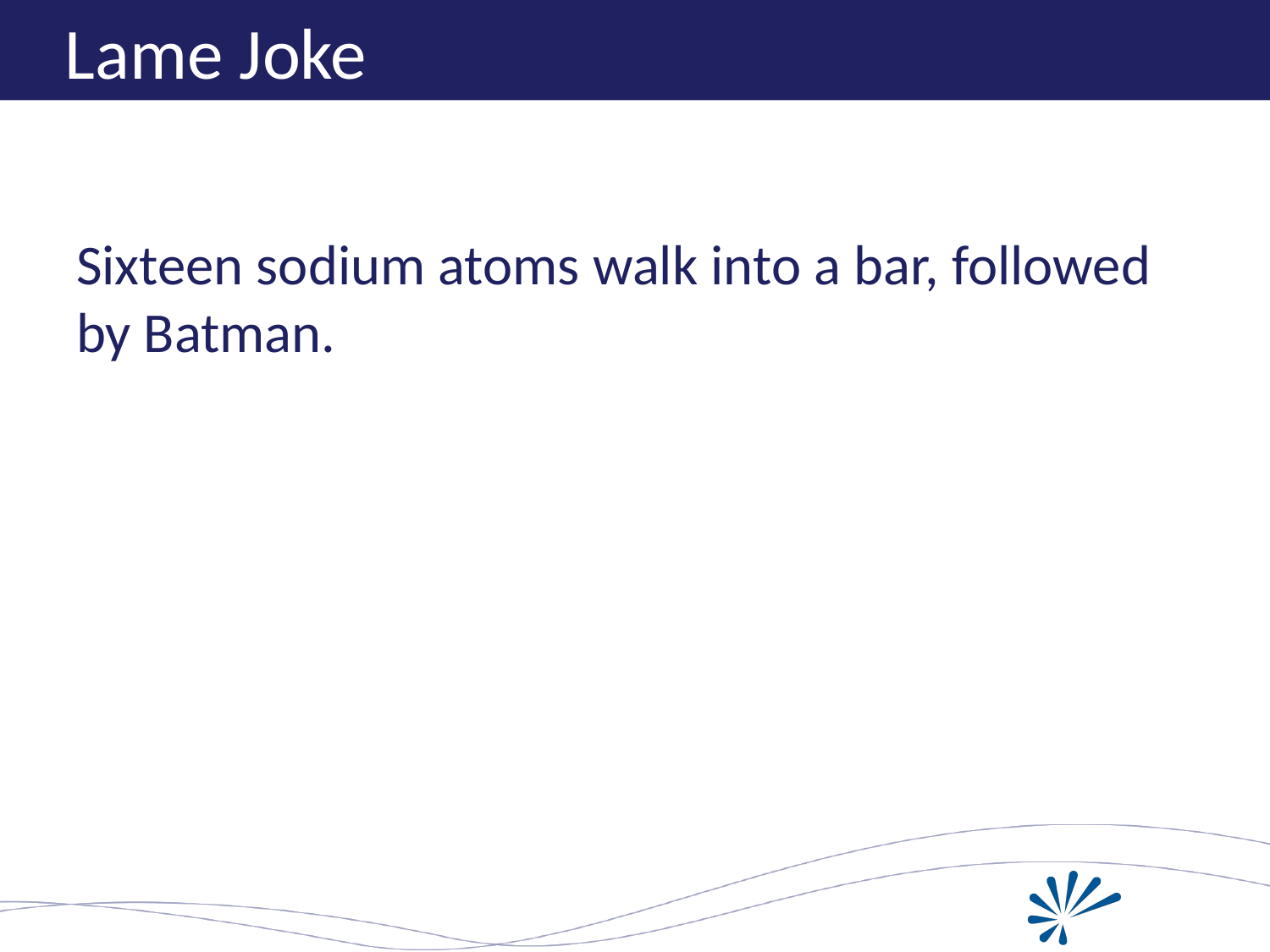

# Lame Joke
Sixteen sodium atoms walk into a bar, followed by Batman.